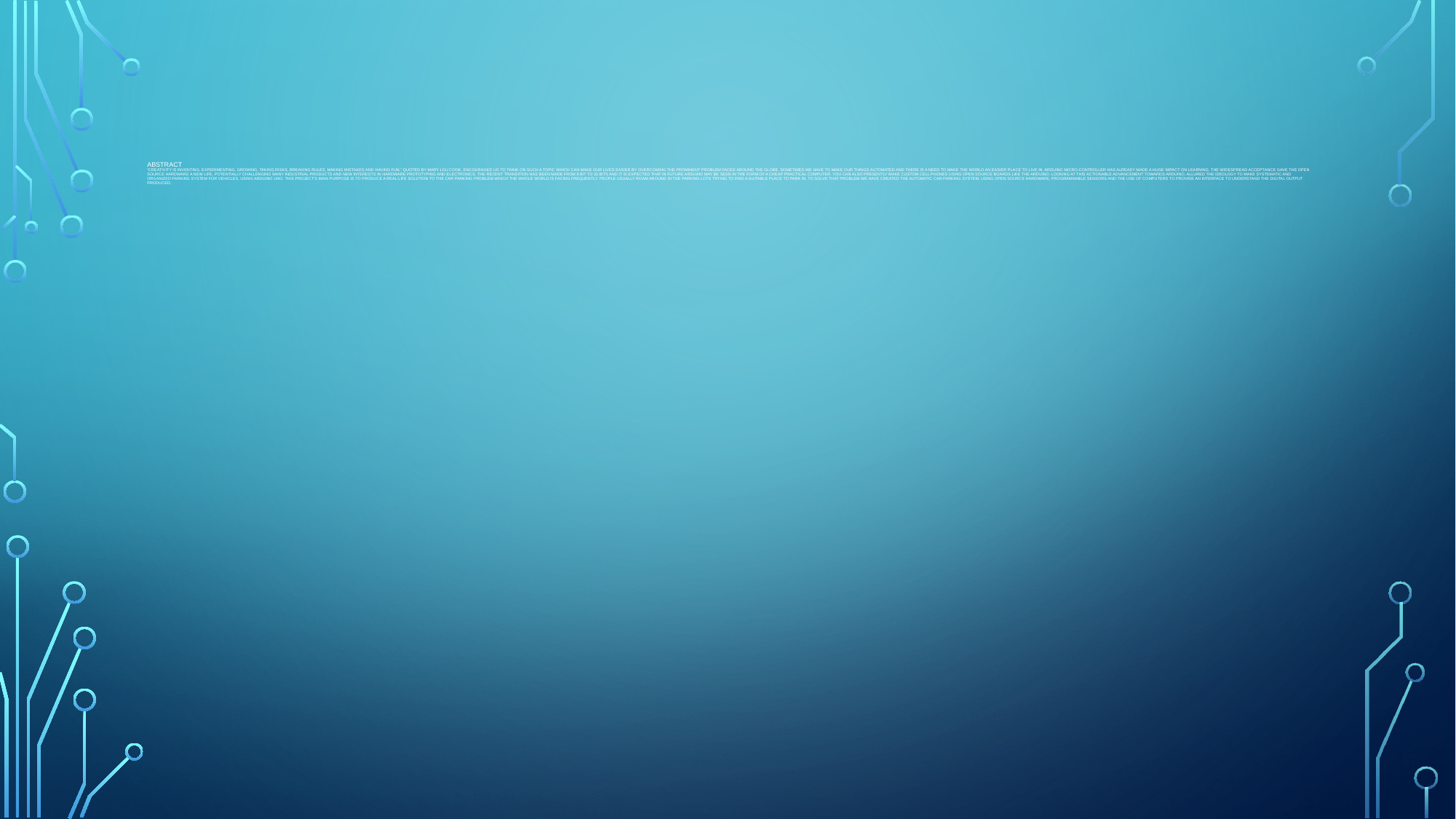

# ABSTRACT “Creativity is inventing, experimenting, growing, taking risks, breaking rules, making mistakes and having fun.” Quoted by Mary Lou Cook, encouraged us to think on such a topic which can make our lives easier by overcoming the prominent problem faced around the globe. Sometimes we have to make our things automated and there is a need to make the world an easier place to live in. Arduino micro-controller has already made a huge impact on learning. The widespread acceptance gave the open source hardware a new life, potentially challenging many industrial products and new interests in hardware prototyping and electronics. The recent transition has been made from 8 bit to 32 bits and it is expected that in future Arduino may be seen in the form of a cheap practical computer. You can also presently make custom cell phones using open source boards like the Arduino. Looking at this actionable advancement towards Arduino, allured the ideology to make systematic and organized parking system for vehicles, using Arduino Uno. This project's main purpose is to produce a real-life solution to the car parking problem which the whole world is facing frequently. People usually roam around in the parking lots trying to find a suitable place to park in. To solve that problem we have created the automatic car parking system, using open source hardware, programmable sensors and the use of computers to provide an interface to understand the digital output produced.